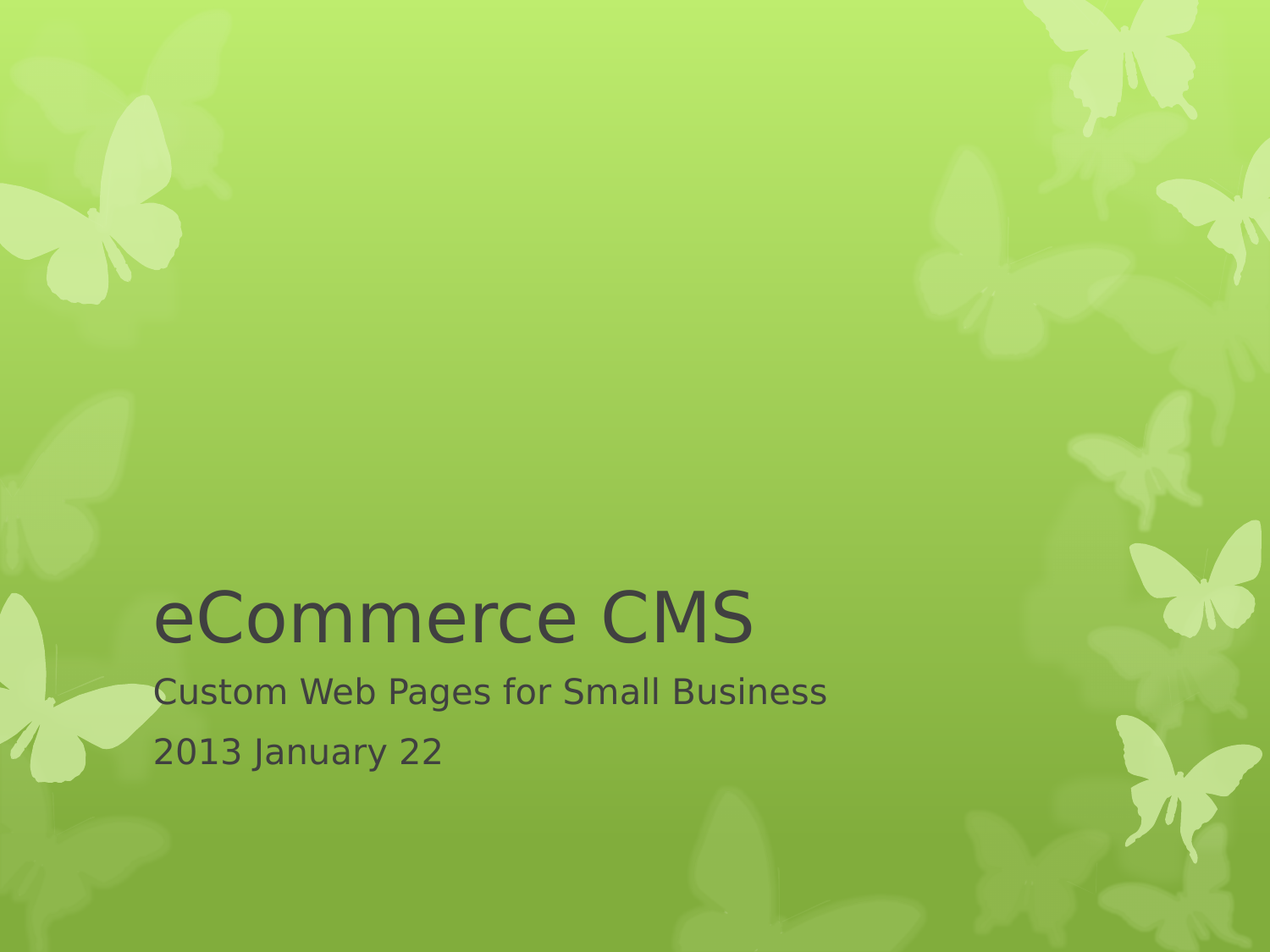

# eCommerce CMS
Custom Web Pages for Small Business
2013 January 22